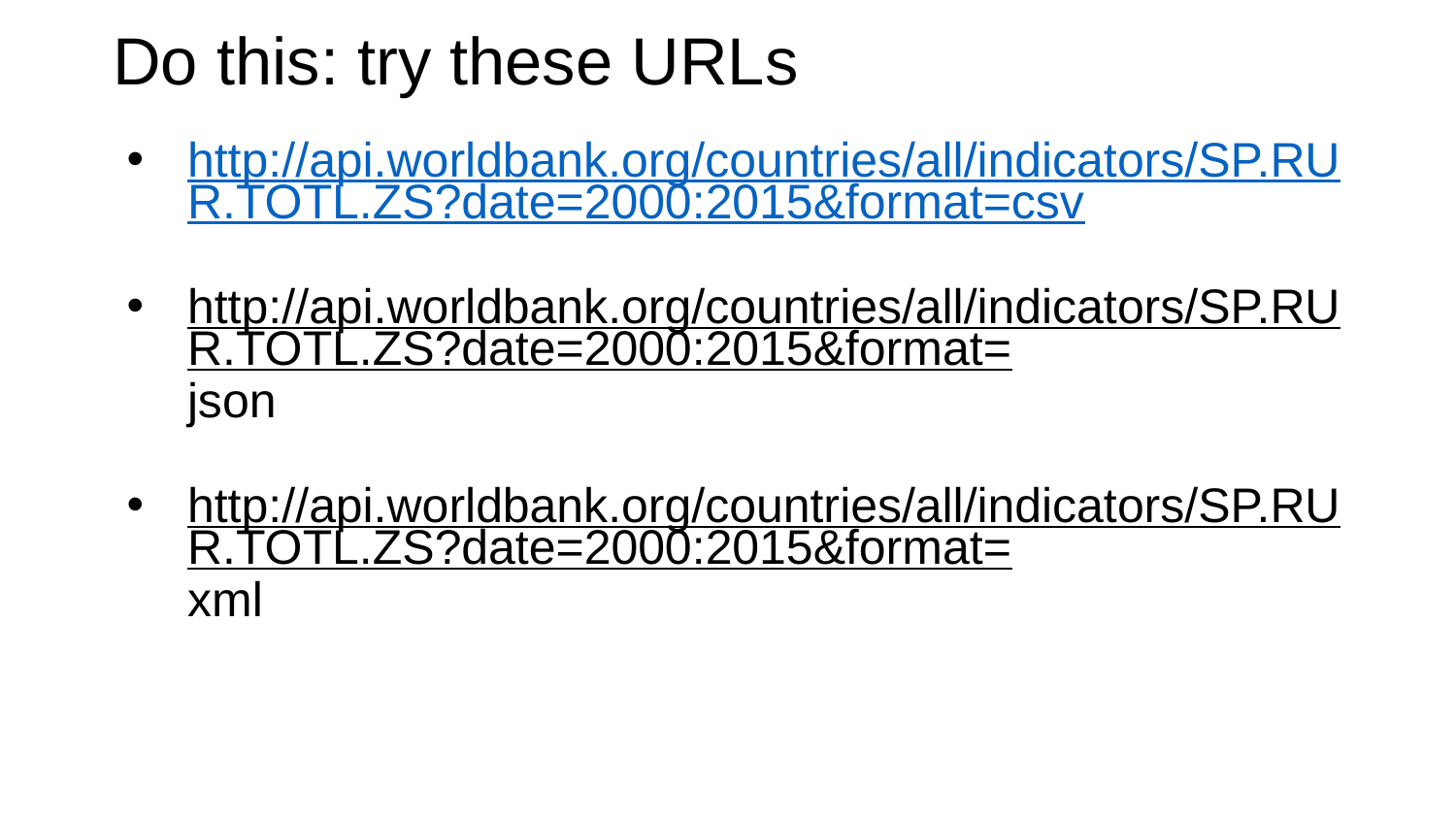

# Do this: try these URLs
http://api.worldbank.org/countries/all/indicators/SP.RUR.TOTL.ZS?date=2000:2015&format=csv

http://api.worldbank.org/countries/all/indicators/SP.RUR.TOTL.ZS?date=2000:2015&format=json

http://api.worldbank.org/countries/all/indicators/SP.RUR.TOTL.ZS?date=2000:2015&format=xml